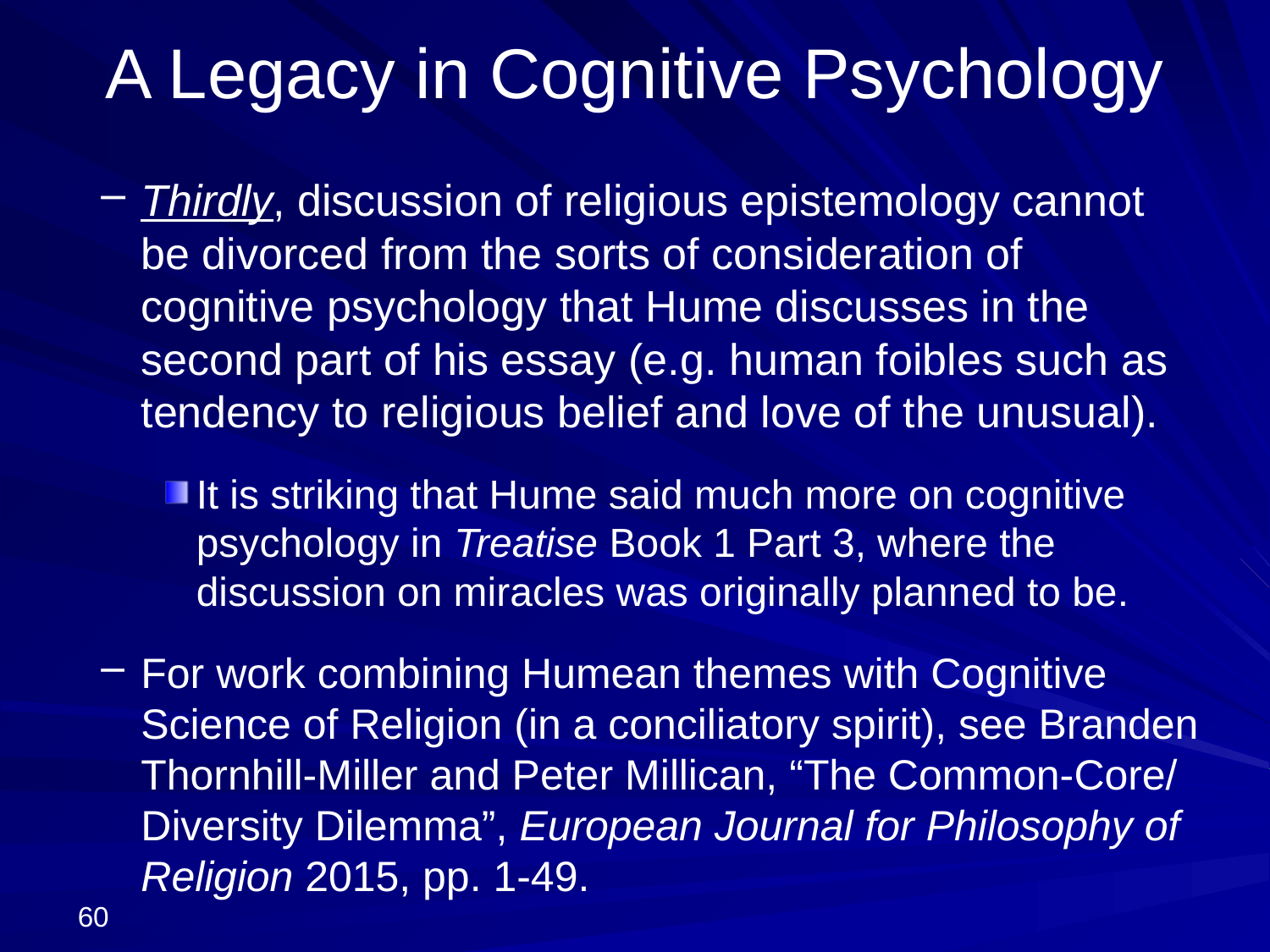

# A Legacy in Cognitive Psychology
Thirdly, discussion of religious epistemology cannot be divorced from the sorts of consideration of cognitive psychology that Hume discusses in the second part of his essay (e.g. human foibles such as tendency to religious belief and love of the unusual).
It is striking that Hume said much more on cognitive psychology in Treatise Book 1 Part 3, where the discussion on miracles was originally planned to be.
For work combining Humean themes with Cognitive Science of Religion (in a conciliatory spirit), see Branden Thornhill-Miller and Peter Millican, “The Common-Core/ Diversity Dilemma”, European Journal for Philosophy of Religion 2015, pp. 1-49.
60